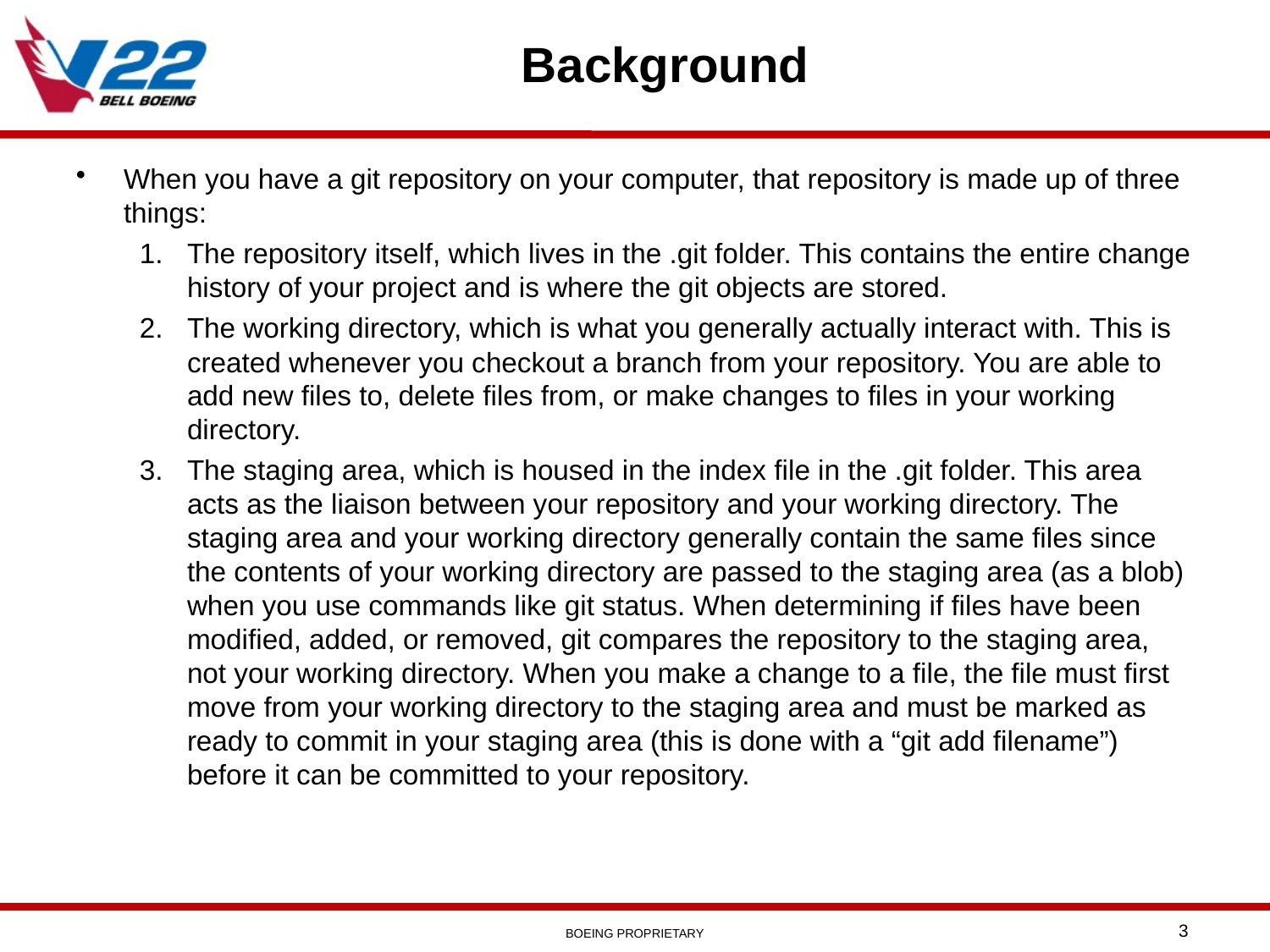

# Background
When you have a git repository on your computer, that repository is made up of three things:
The repository itself, which lives in the .git folder. This contains the entire change history of your project and is where the git objects are stored.
The working directory, which is what you generally actually interact with. This is created whenever you checkout a branch from your repository. You are able to add new files to, delete files from, or make changes to files in your working directory.
The staging area, which is housed in the index file in the .git folder. This area acts as the liaison between your repository and your working directory. The staging area and your working directory generally contain the same files since the contents of your working directory are passed to the staging area (as a blob) when you use commands like git status. When determining if files have been modified, added, or removed, git compares the repository to the staging area, not your working directory. When you make a change to a file, the file must first move from your working directory to the staging area and must be marked as ready to commit in your staging area (this is done with a “git add filename”) before it can be committed to your repository.